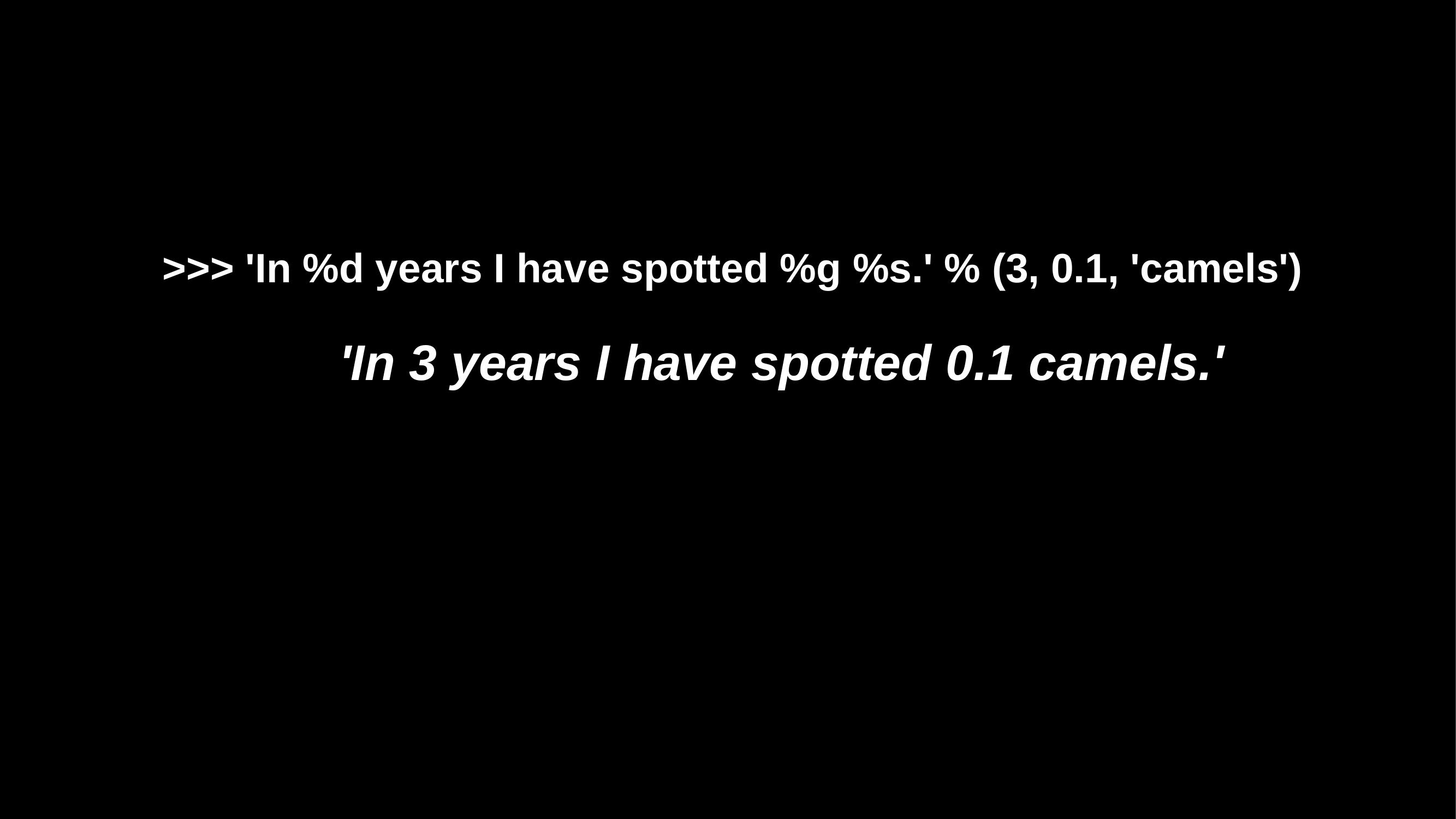

#
>>> 'In %d years I have spotted %g %s.' % (3, 0.1, 'camels')
			'In 3 years I have spotted 0.1 camels.'